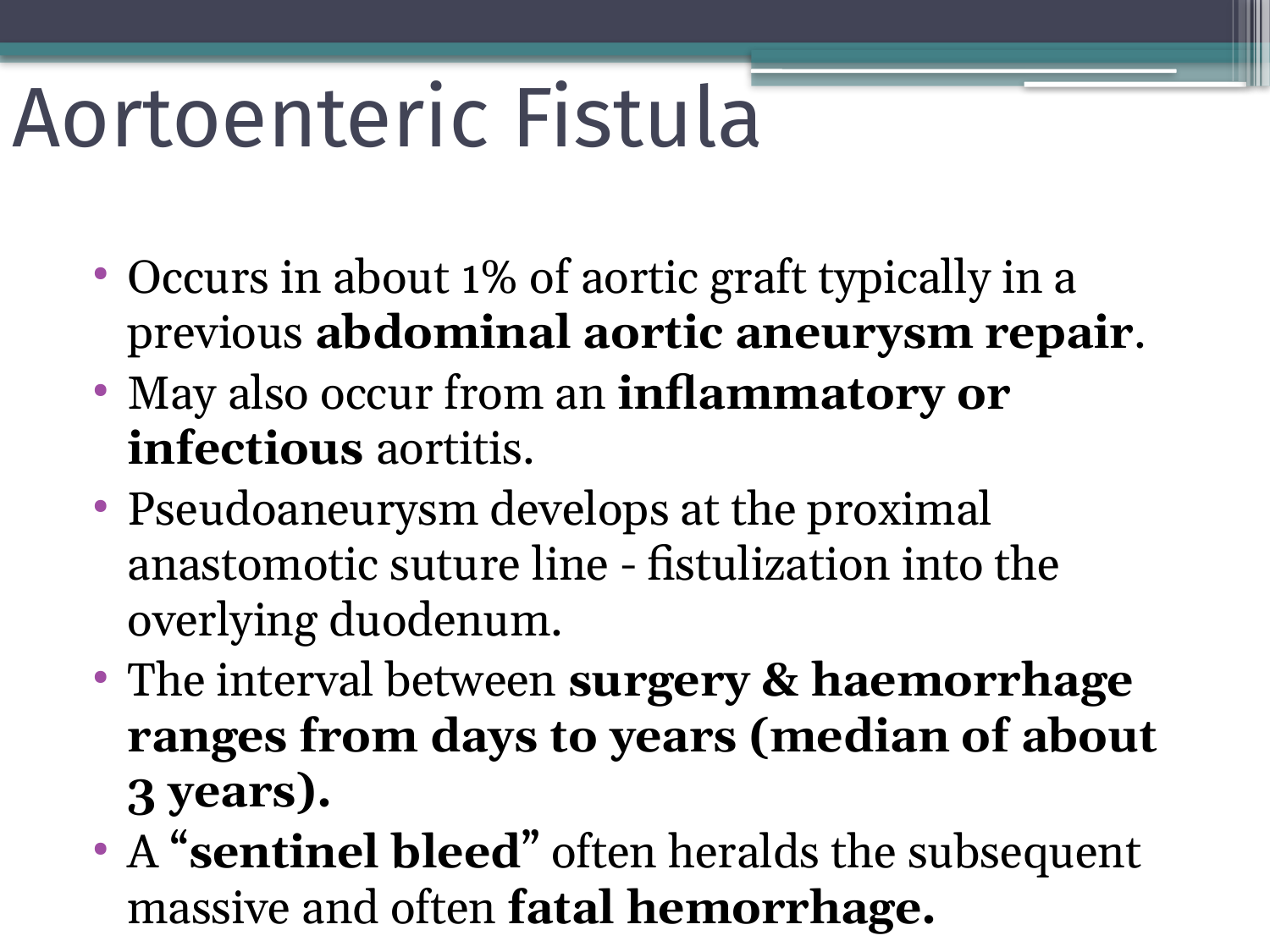

# Aortoenteric Fistula

Occurs in about 1% of aortic graft typically in a previous abdominal aortic aneurysm repair.
May also occur from an inflammatory or infectious aortitis.
Pseudoaneurysm develops at the proximal anastomotic suture line - fistulization into the overlying duodenum.
The interval between surgery & haemorrhage ranges from days to years (median of about 3 years).
A “sentinel bleed” often heralds the subsequent massive and often fatal hemorrhage.